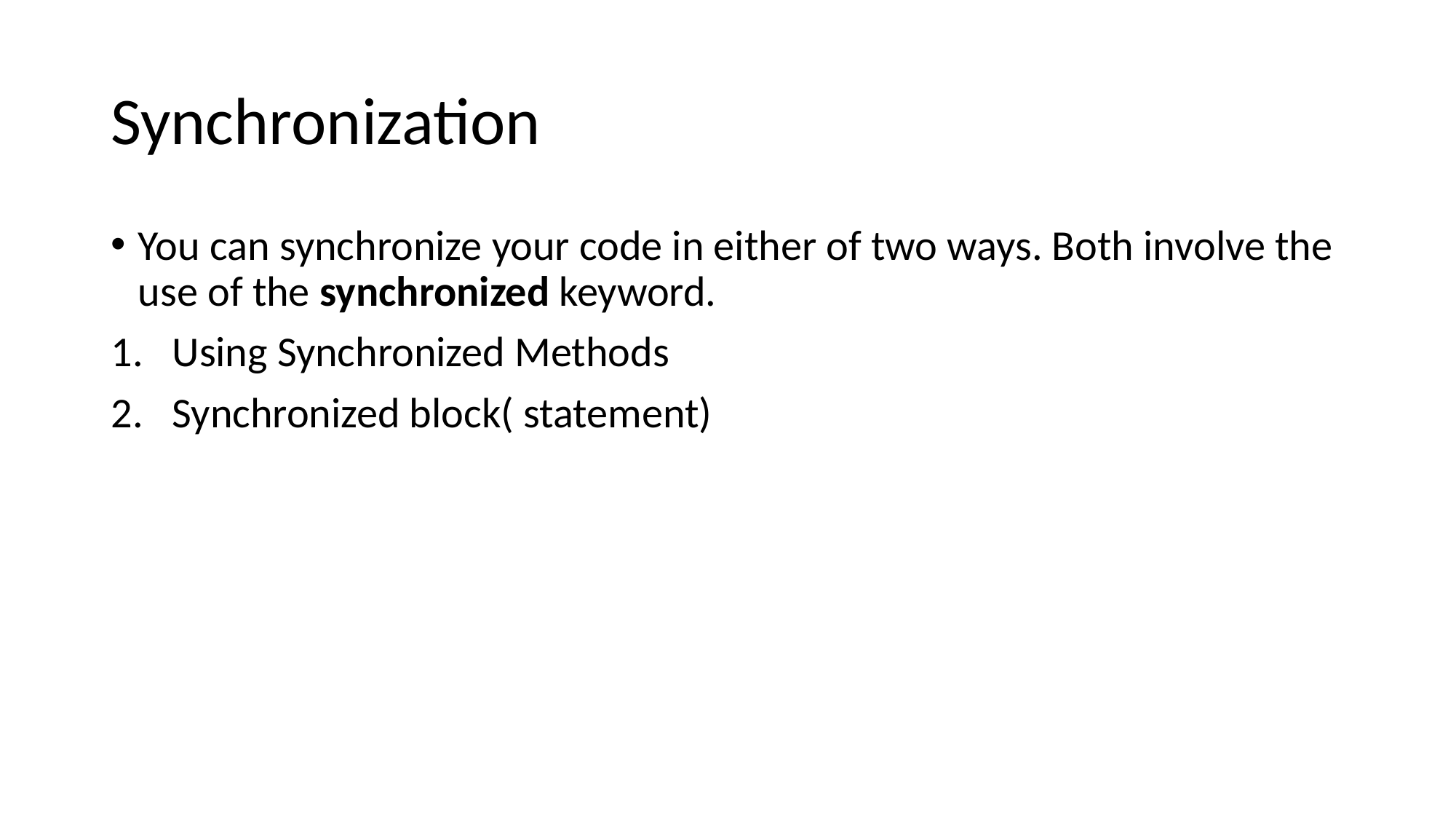

# Synchronization
You can synchronize your code in either of two ways. Both involve the use of the synchronized keyword.
Using Synchronized Methods
Synchronized block( statement)